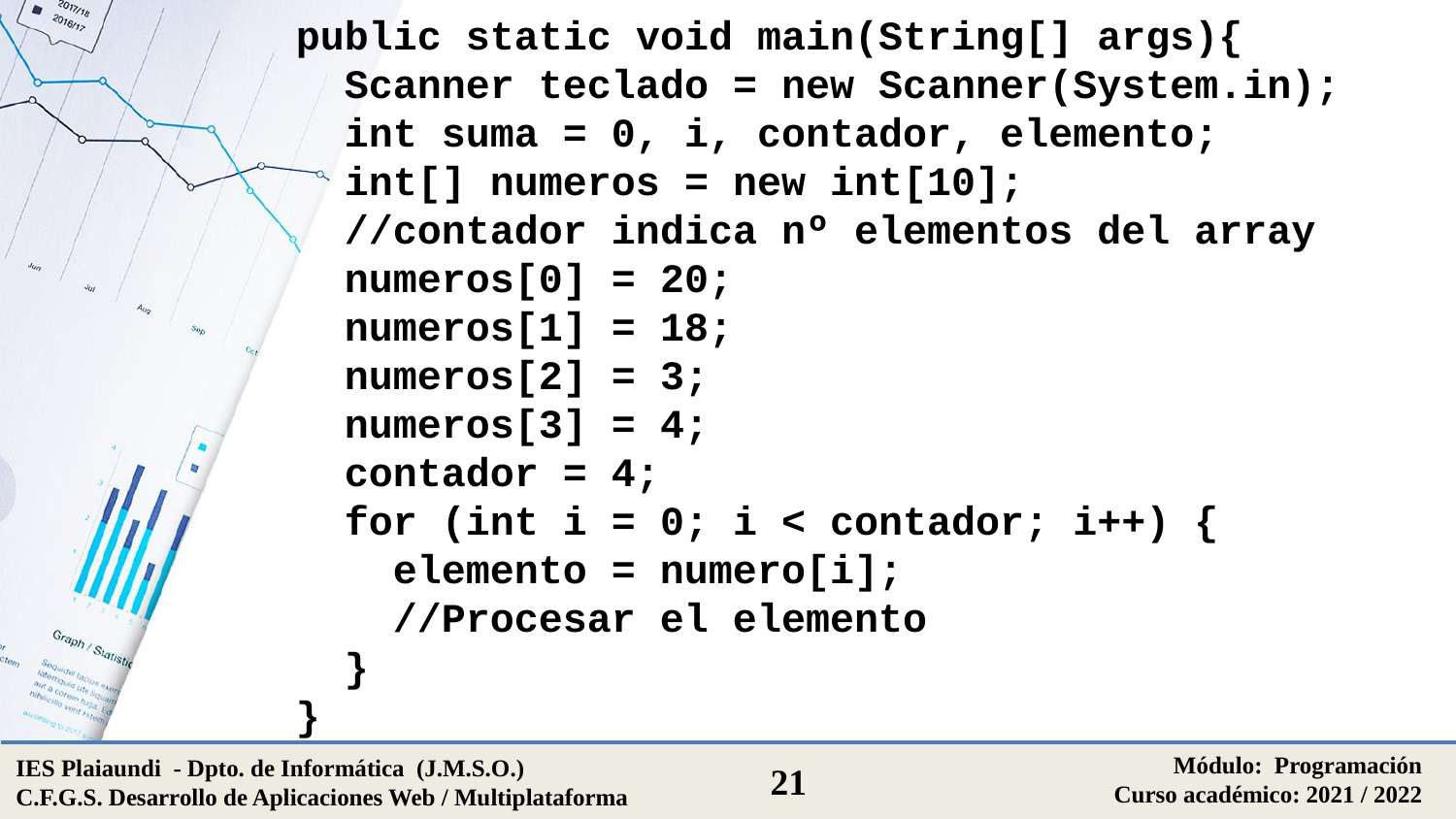

public static void main(String[] args){
  Scanner teclado = new Scanner(System.in);
  int suma = 0, i, contador, elemento;
  int[] numeros = new int[10];
  //contador indica nº elementos del array
  numeros[0] = 20;
  numeros[1] = 18;
  numeros[2] = 3;
  numeros[3] = 4;
  contador = 4;
  for (int i = 0; i < contador; i++) {
    elemento = numero[i];
    //Procesar el elemento
  }
}

Módulo:  Programación
Curso académico: 2021 / 2022
IES Plaiaundi  - Dpto. de Informática  (J.M.S.O.)
C.F.G.S. Desarrollo de Aplicaciones Web / Multiplataforma
21